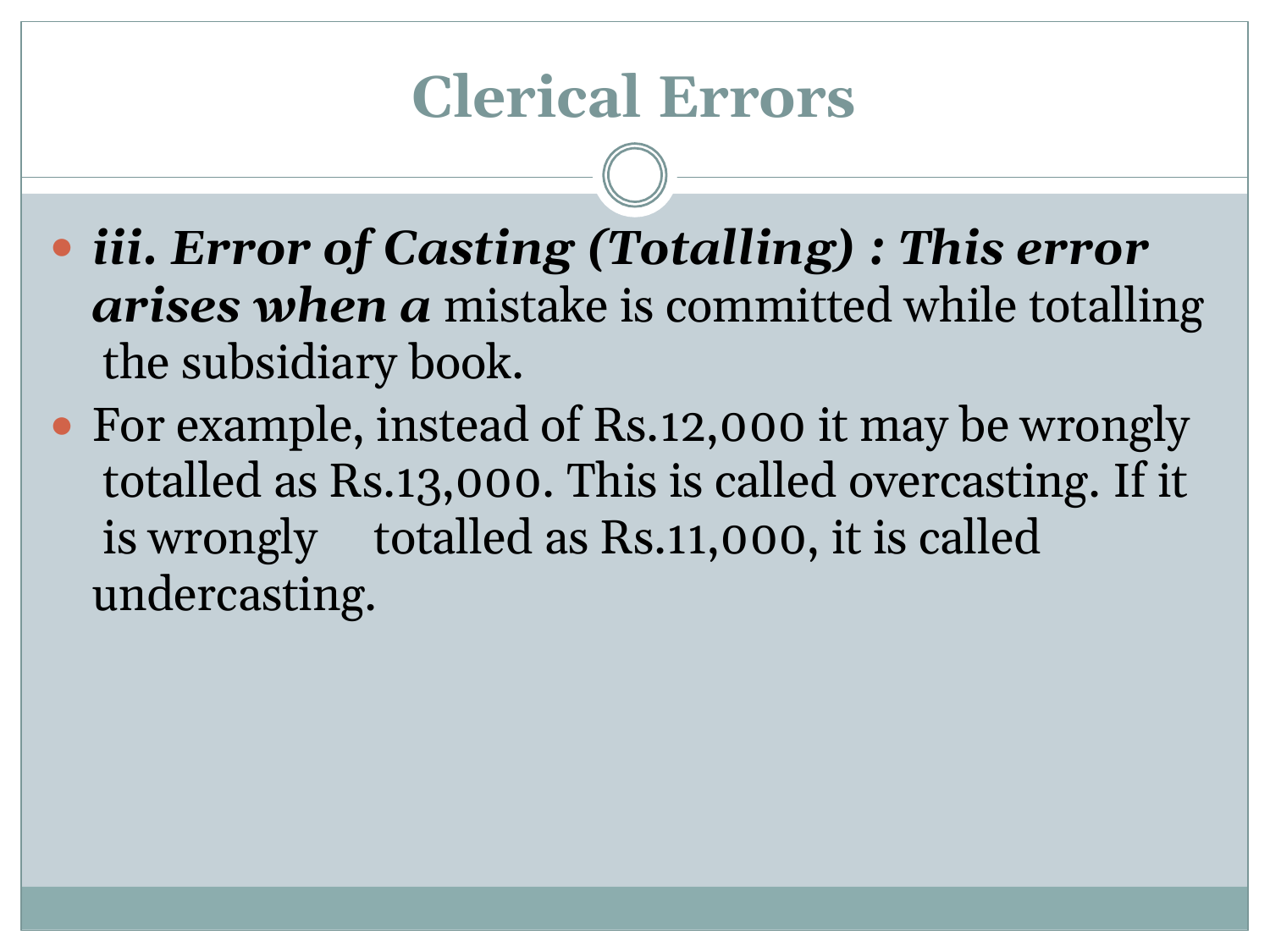

# Clerical Errors
iii. Error of Casting (Totalling) : This error  arises when a mistake is committed while totalling  the subsidiary book.
For example, instead of Rs.12,000 it may be wrongly  totalled as Rs.13,000. This is called overcasting. If it  is wrongly	totalled as Rs.11,000, it is called  undercasting.